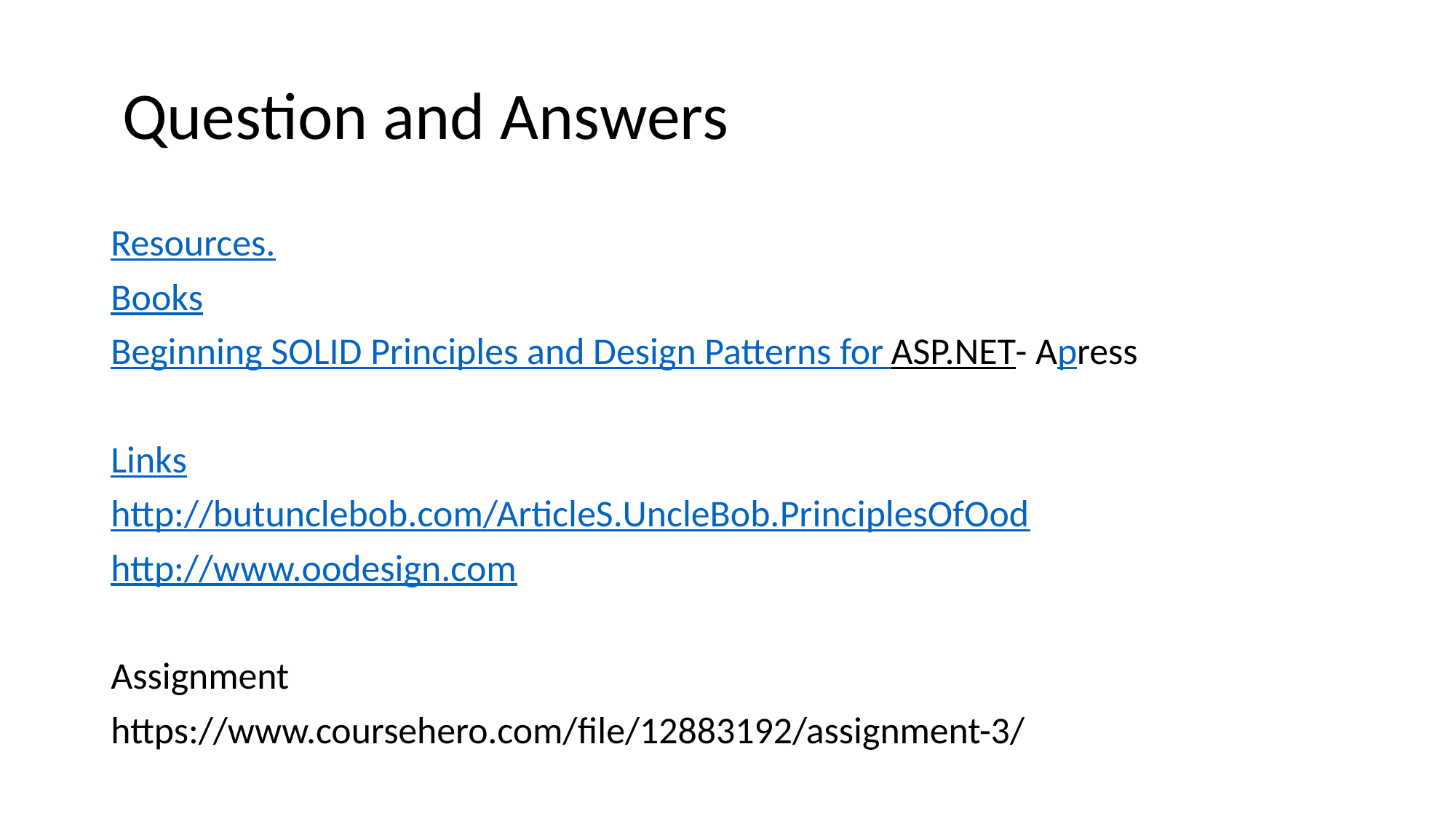

# Question and Answers
Resources.
Books
Beginning SOLID Principles and Design Patterns for ASP.NET- Apress

Links
http://butunclebob.com/ArticleS.UncleBob.PrinciplesOfOod
http://www.oodesign.com

Assignment
https://www.coursehero.com/file/12883192/assignment-3/